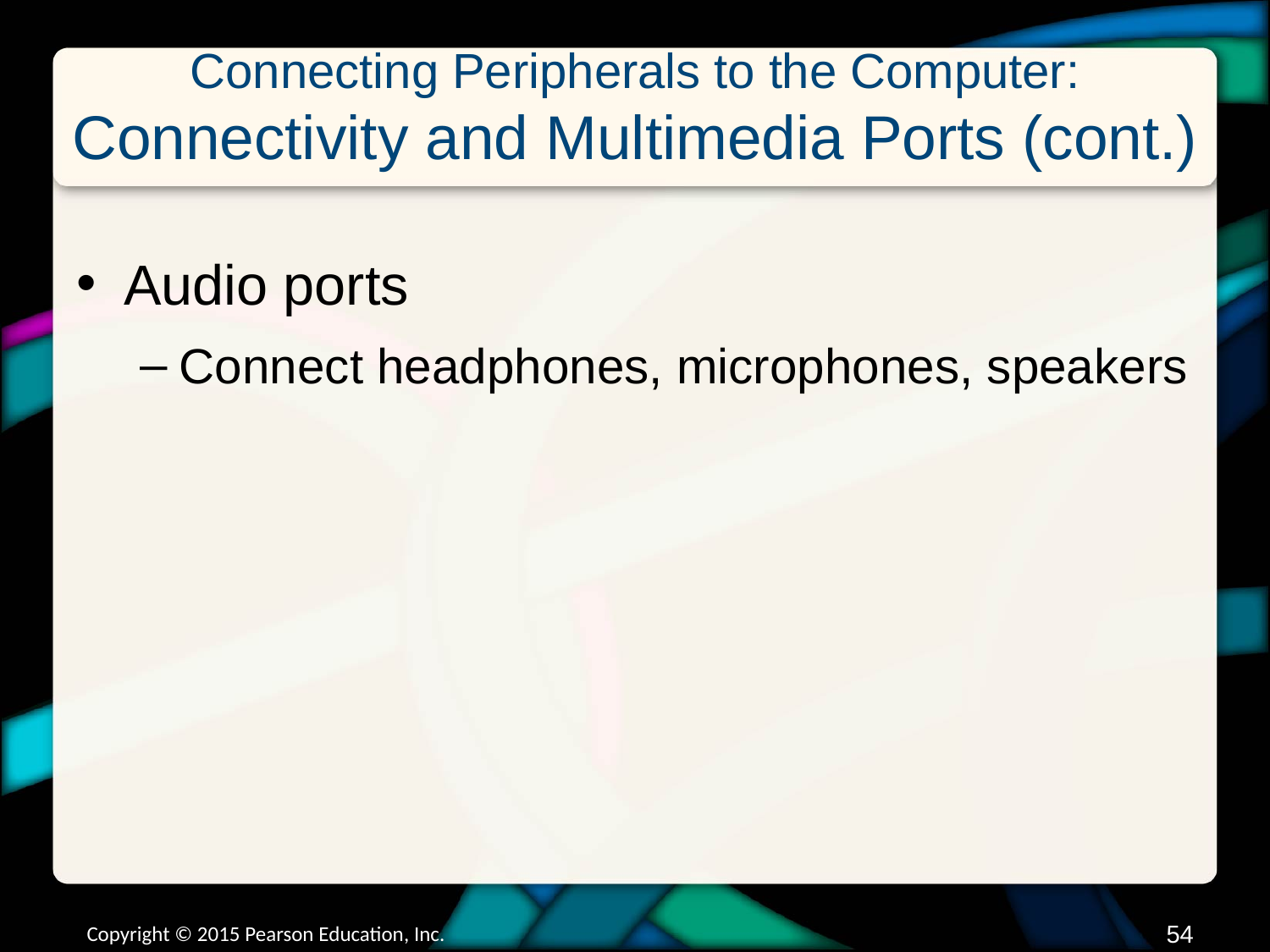

# Connecting Peripherals to the Computer: Connectivity and Multimedia Ports (cont.)
Audio ports
Connect headphones, microphones, speakers
Copyright © 2015 Pearson Education, Inc.
54